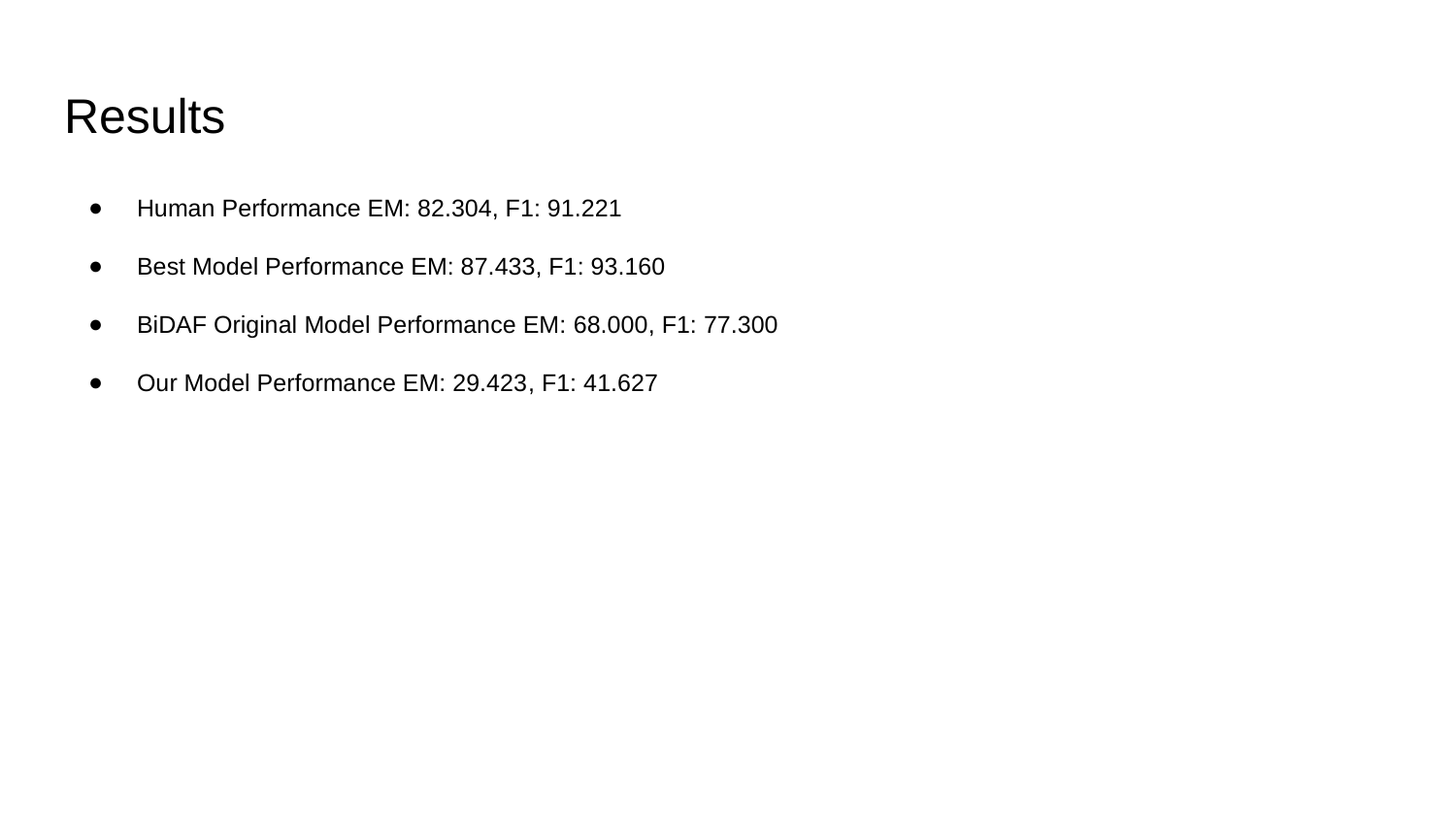

# Results

Human Performance EM: 82.304, F1: 91.221

Best Model Performance EM: 87.433, F1: 93.160

BiDAF Original Model Performance EM: 68.000, F1: 77.300

Our Model Performance EM: 29.423, F1: 41.627